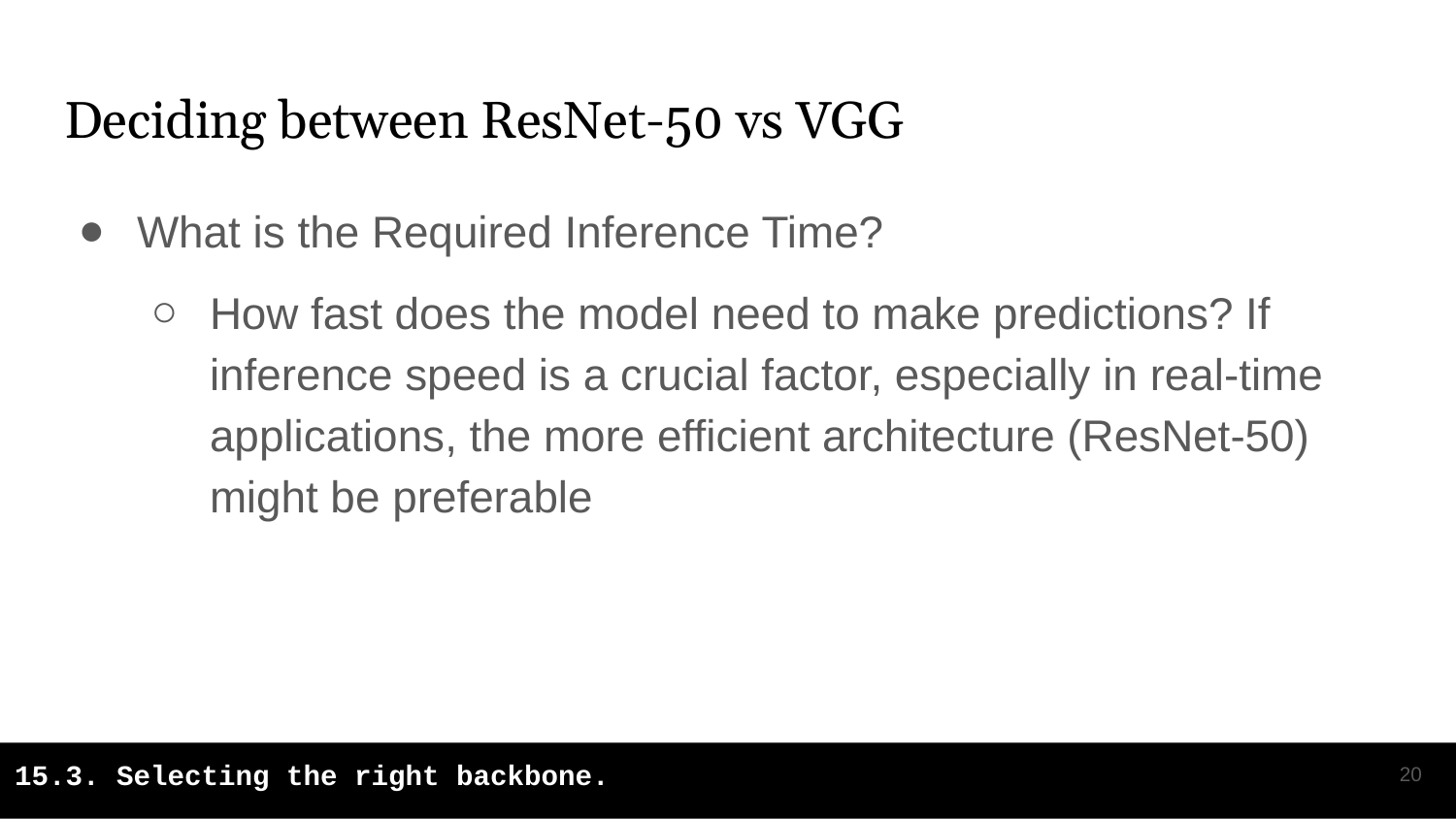

# Deciding between ResNet-50 vs VGG

What is the Required Inference Time?
How fast does the model need to make predictions? If inference speed is a crucial factor, especially in real-time applications, the more efficient architecture (ResNet-50) might be preferable
20
15.3. Selecting the right backbone.